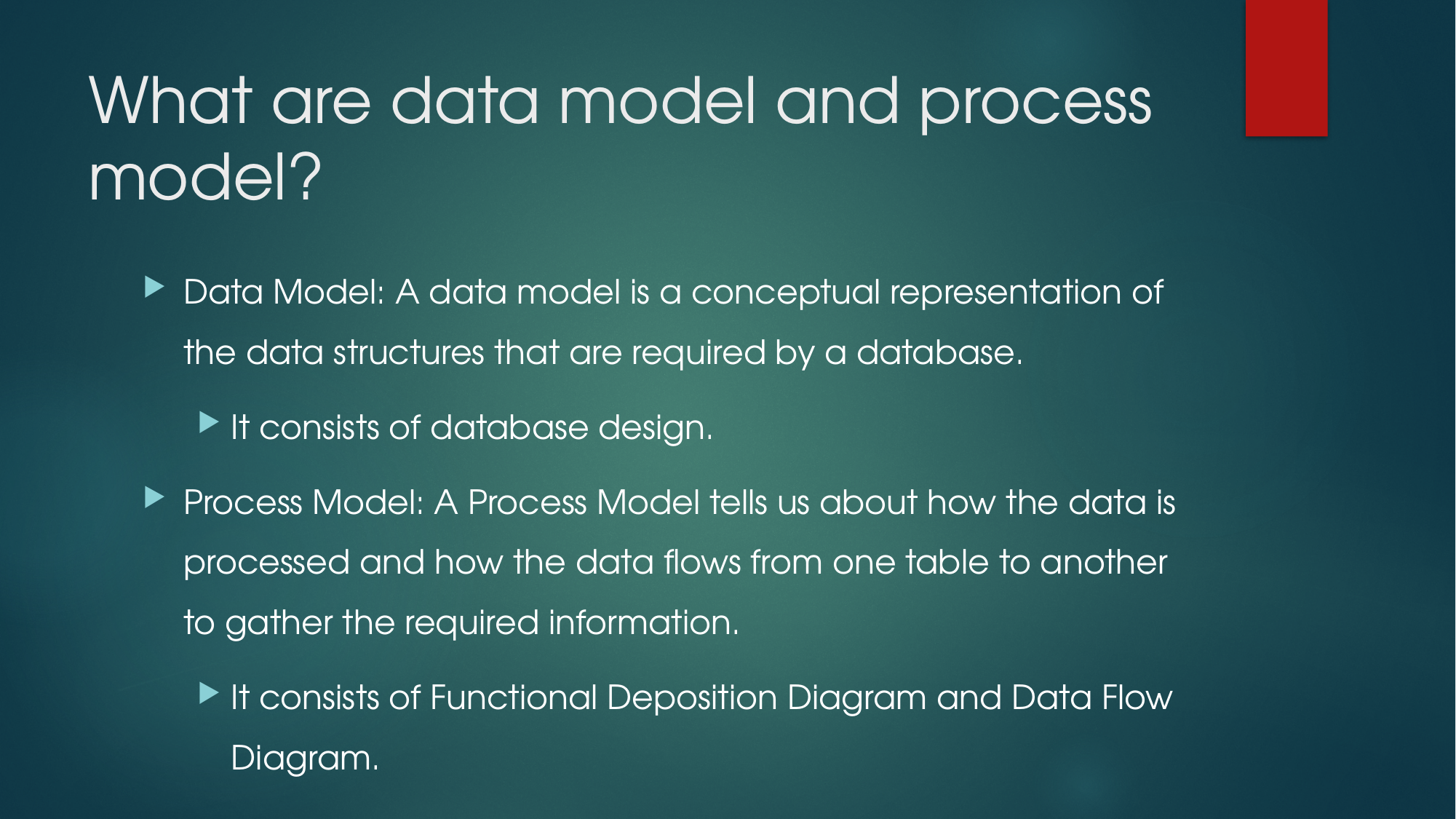

# What are data model and process model?
Data Model: A data model is a conceptual representation of the data structures that are required by a database.
It consists of database design.
Process Model: A Process Model tells us about how the data is processed and how the data flows from one table to another to gather the required information.
It consists of Functional Deposition Diagram and Data Flow Diagram.